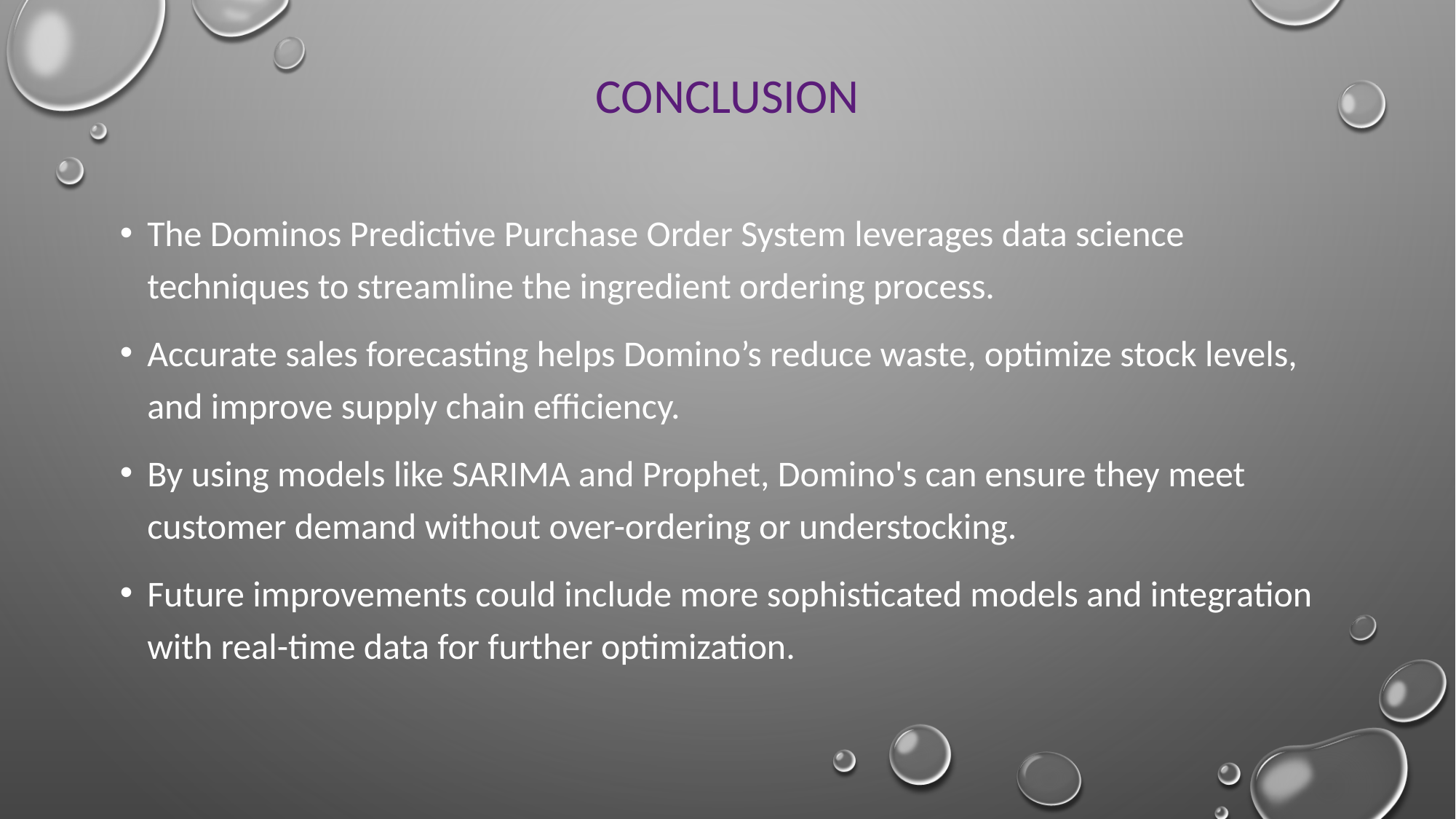

# Conclusion
The Dominos Predictive Purchase Order System leverages data science techniques to streamline the ingredient ordering process.
Accurate sales forecasting helps Domino’s reduce waste, optimize stock levels, and improve supply chain efficiency.
By using models like SARIMA and Prophet, Domino's can ensure they meet customer demand without over-ordering or understocking.
Future improvements could include more sophisticated models and integration with real-time data for further optimization.